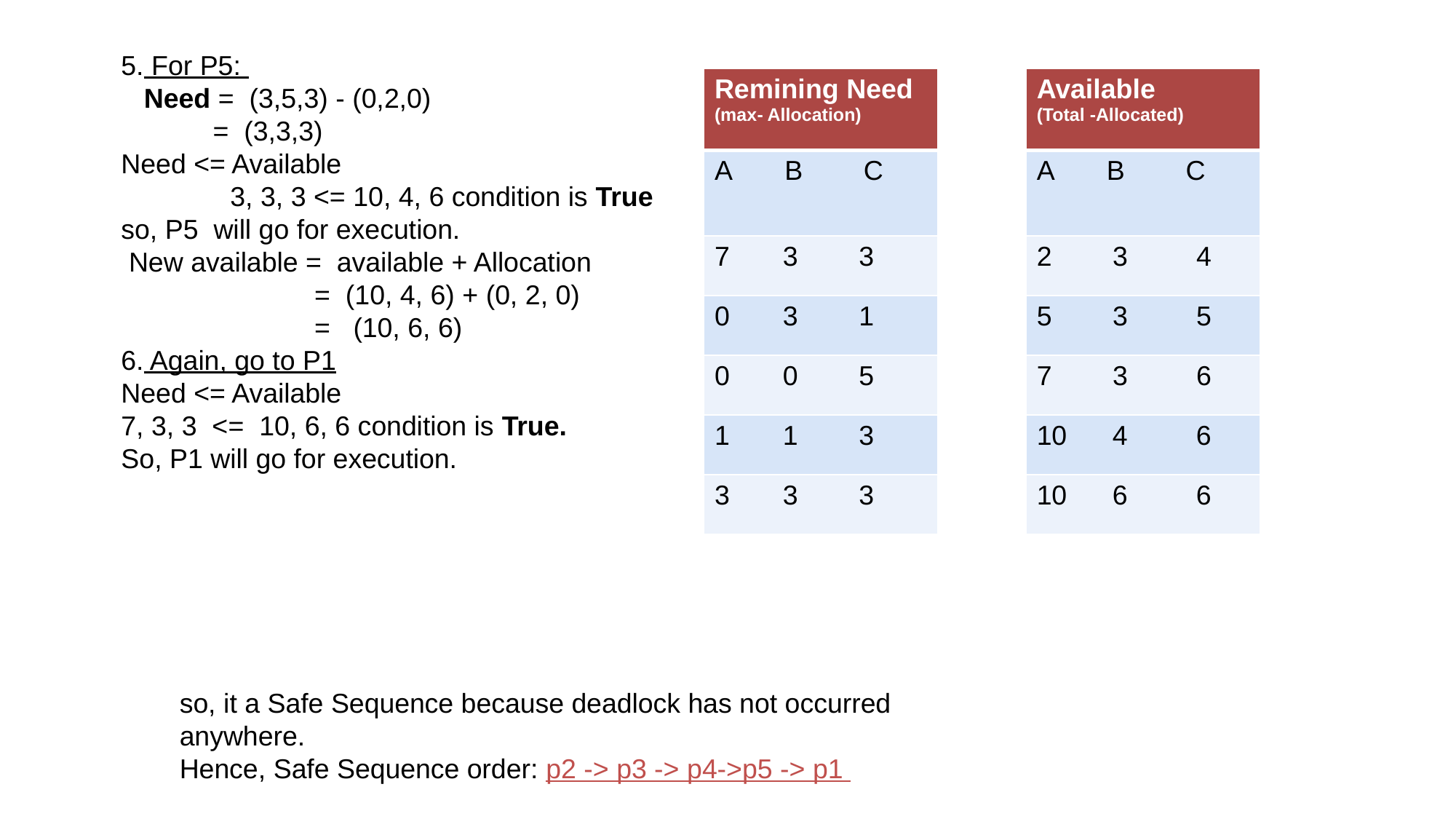

5. For P5:
   Need =  (3,5,3) - (0,2,0)
            =  (3,3,3)
Need <= Available
 	3, 3, 3 <= 10, 4, 6 condition is True
so, P5  will go for execution.
 New available =  available + Allocation
	           =  (10, 4, 6) + (0, 2, 0)
	           =   (10, 6, 6)
6. Again, go to P1
Need <= Available
7, 3, 3  <=  10, 6, 6 condition is True.
So, P1 will go for execution.

| Remining Need (max- Allocation) |
| --- |
| A B C |
| 7 3 3 |
| 0 3 1 |
| 0 0 5 |
| 1 1 3 |
| 3 3 3 |
| Available (Total -Allocated) |
| --- |
| A B C |
| 2 3 4 |
| 5 3 5 |
| 7 3 6 |
| 10 4 6 |
| 10 6 6 |
so, it a Safe Sequence because deadlock has not occurred anywhere.
Hence, Safe Sequence order: p2 -> p3 -> p4->p5 -> p1